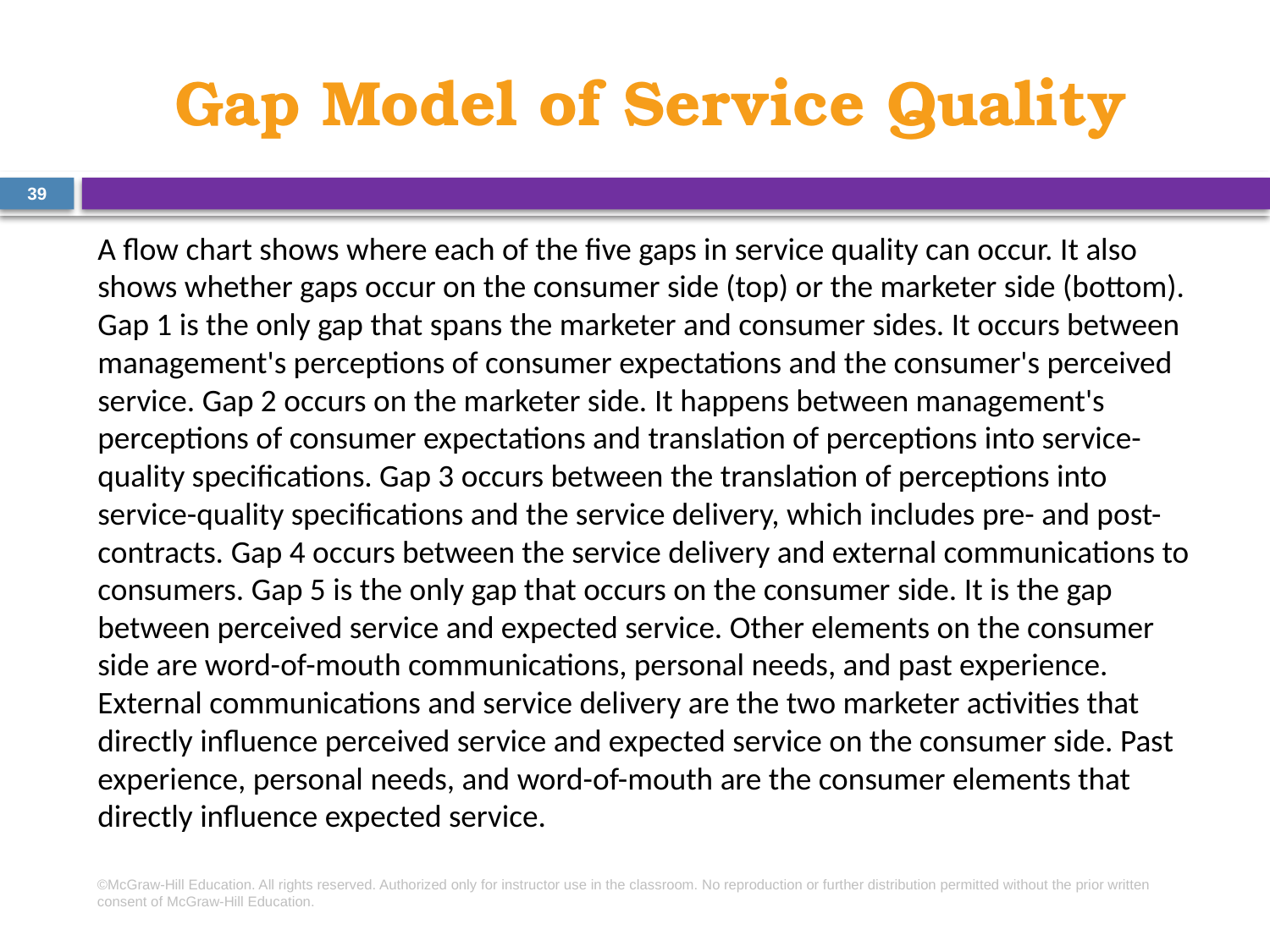

# Gap Model of Service Quality
39
A flow chart shows where each of the five gaps in service quality can occur. It also shows whether gaps occur on the consumer side (top) or the marketer side (bottom). Gap 1 is the only gap that spans the marketer and consumer sides. It occurs between management's perceptions of consumer expectations and the consumer's perceived service. Gap 2 occurs on the marketer side. It happens between management's perceptions of consumer expectations and translation of perceptions into service-quality specifications. Gap 3 occurs between the translation of perceptions into service-quality specifications and the service delivery, which includes pre- and post-contracts. Gap 4 occurs between the service delivery and external communications to consumers. Gap 5 is the only gap that occurs on the consumer side. It is the gap between perceived service and expected service. Other elements on the consumer side are word-of-mouth communications, personal needs, and past experience. External communications and service delivery are the two marketer activities that directly influence perceived service and expected service on the consumer side. Past experience, personal needs, and word-of-mouth are the consumer elements that directly influence expected service.
©McGraw-Hill Education. All rights reserved. Authorized only for instructor use in the classroom. No reproduction or further distribution permitted without the prior written consent of McGraw-Hill Education.